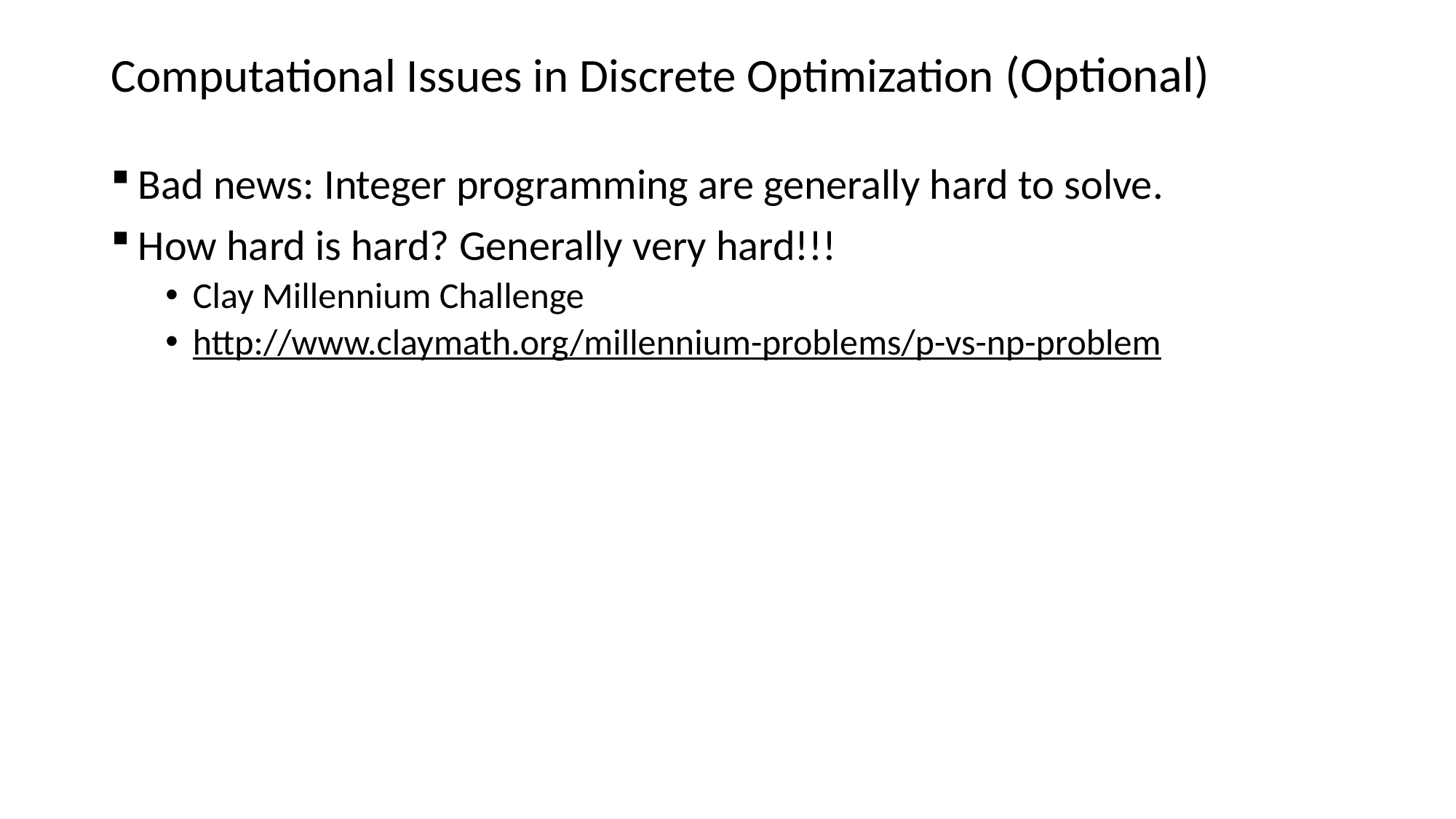

# Computational Issues in Discrete Optimization (Optional)
Bad news: Integer programming are generally hard to solve.
How hard is hard? Generally very hard!!!
Clay Millennium Challenge
http://www.claymath.org/millennium-problems/p-vs-np-problem